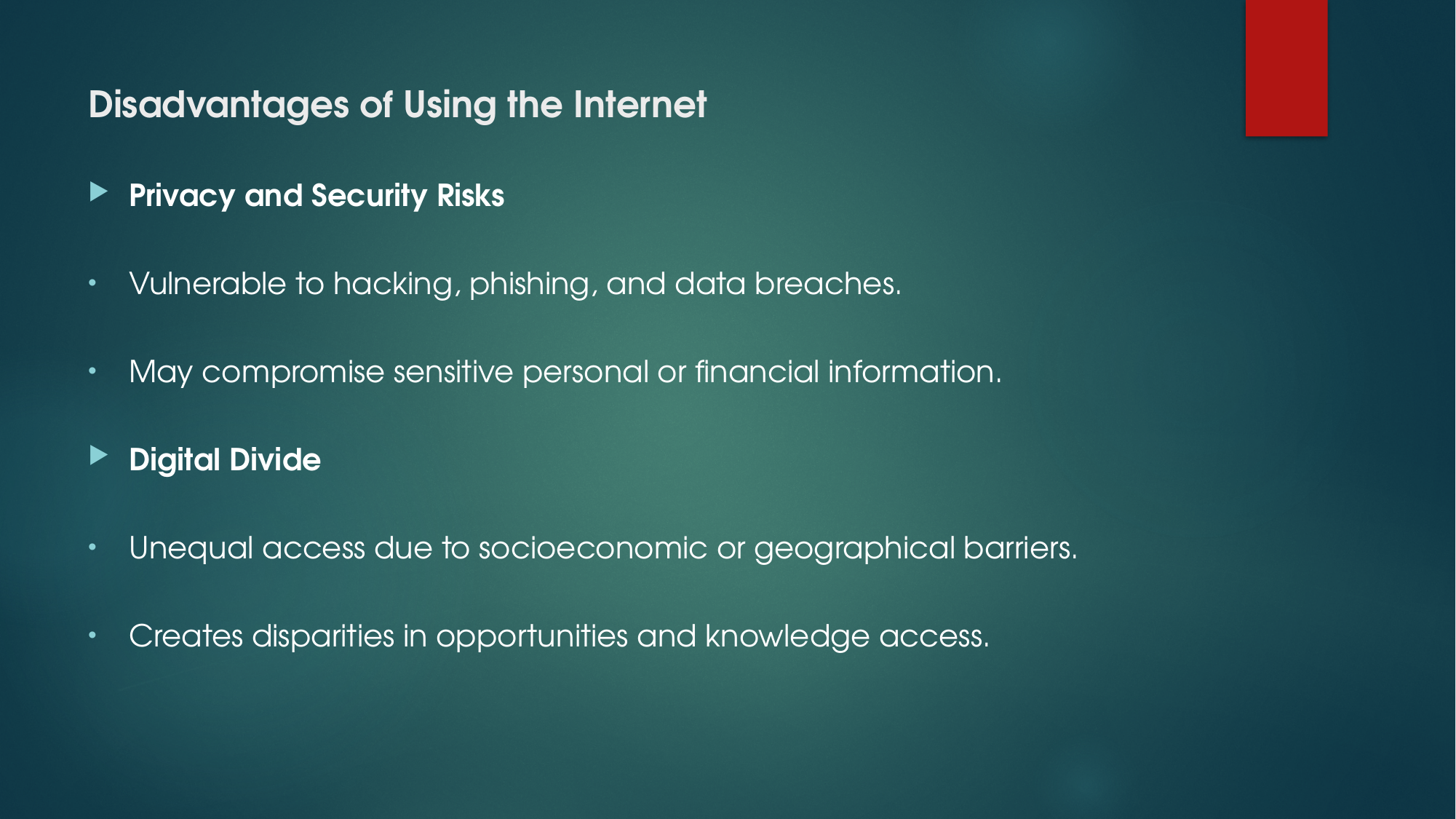

# Disadvantages of Using the Internet
Privacy and Security Risks
Vulnerable to hacking, phishing, and data breaches.
May compromise sensitive personal or financial information.
Digital Divide
Unequal access due to socioeconomic or geographical barriers.
Creates disparities in opportunities and knowledge access.